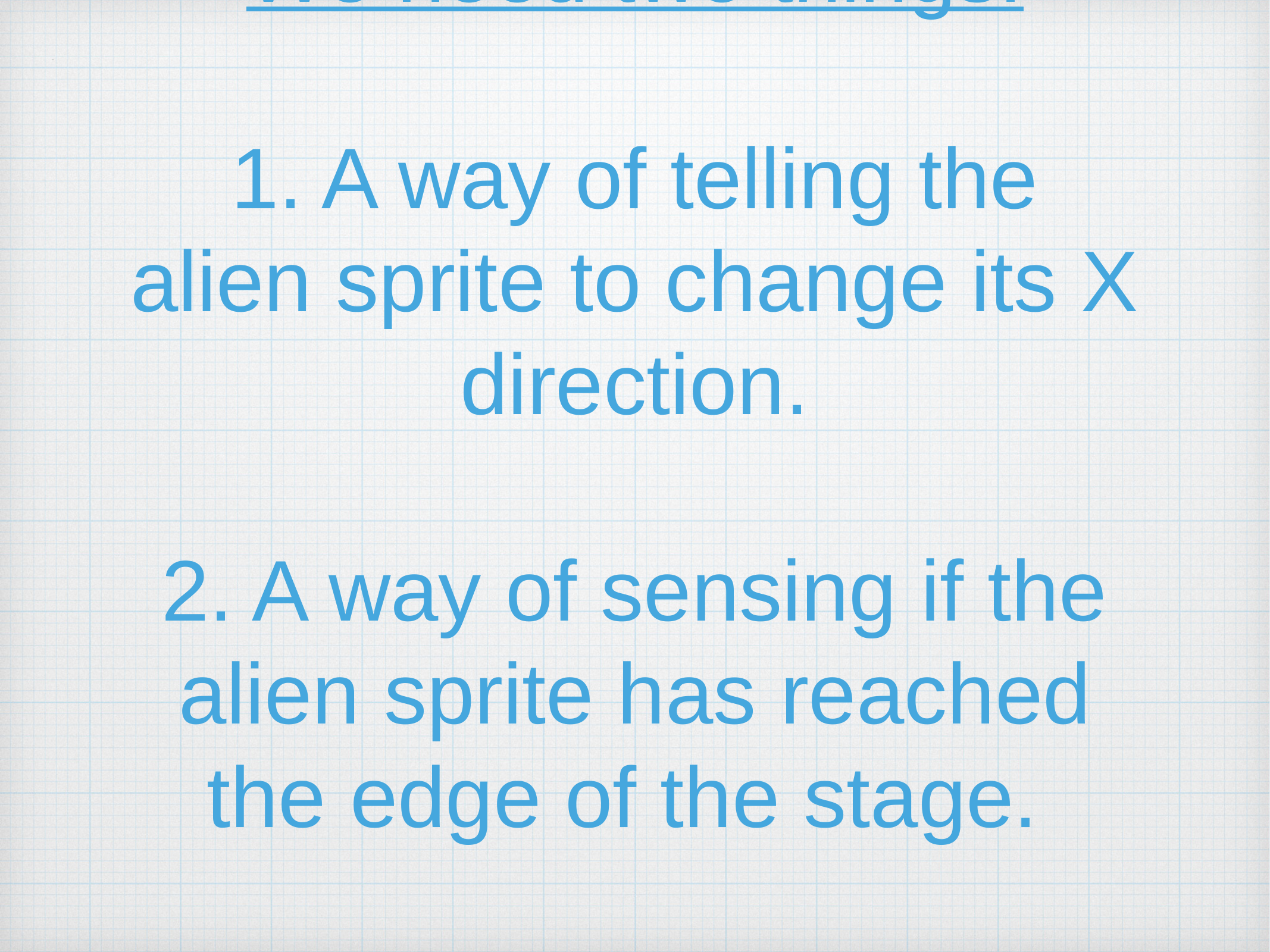

We need two things:

1. A way of telling the alien sprite to change its X direction.

2. A way of sensing if the alien sprite has reached the edge of the stage.